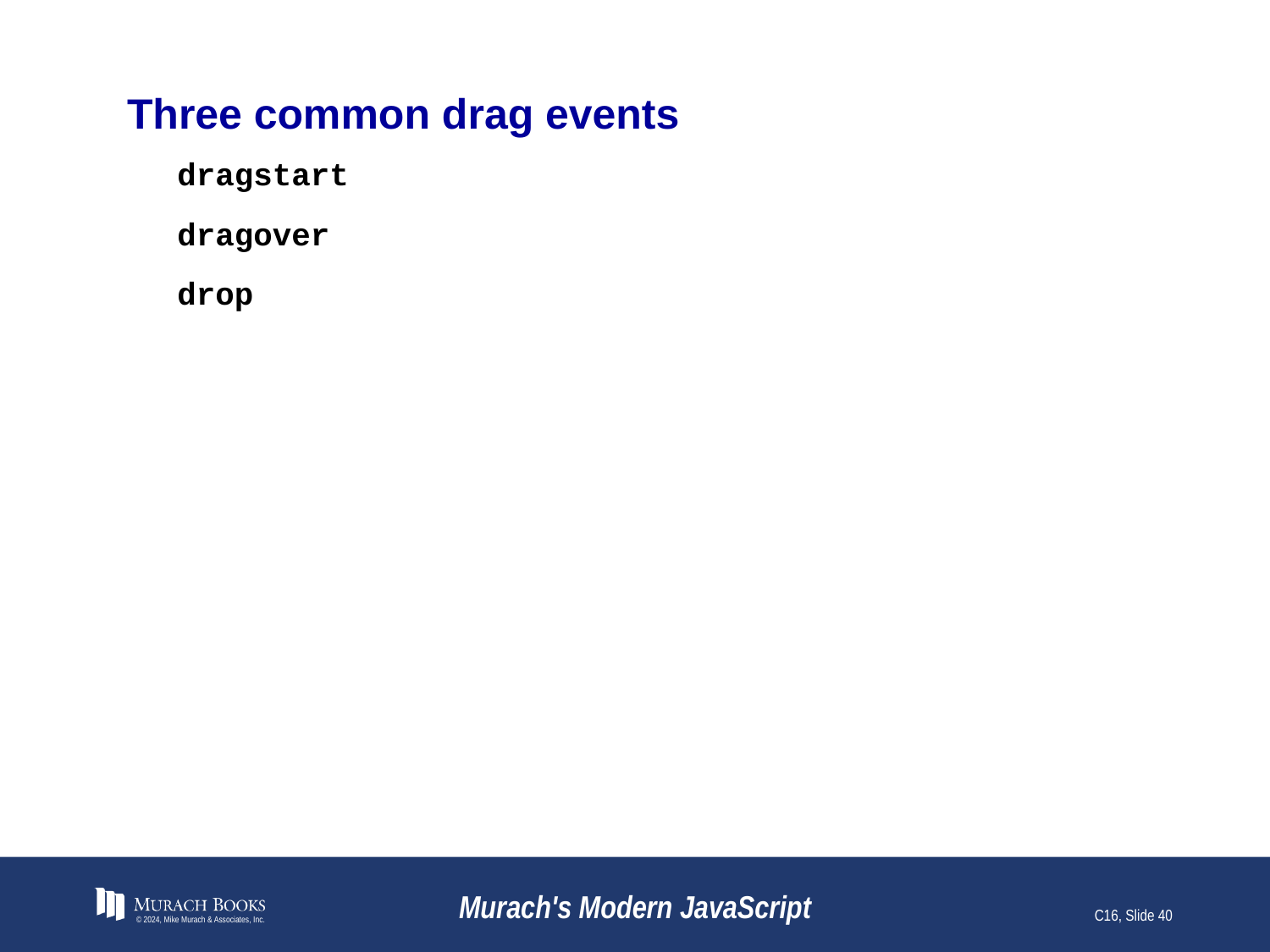

# Three common drag events
dragstart
dragover
drop

© 2024, Mike Murach & Associates, Inc.
Murach's Modern JavaScript

C16, Slide 40